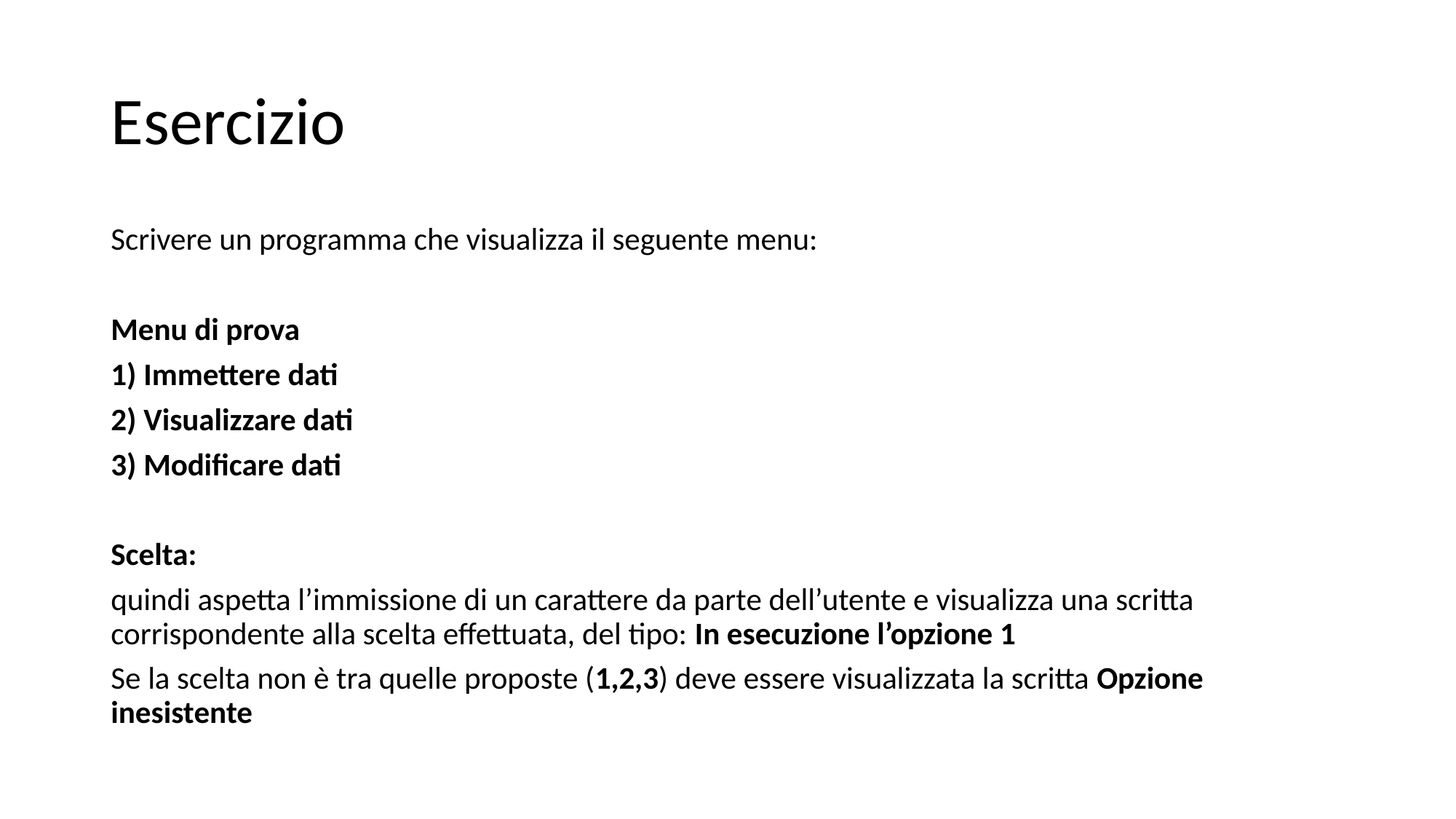

# Esercizio
Scrivere un programma che visualizza il seguente menu:

Menu di prova
1) Immettere dati
2) Visualizzare dati
3) Modificare dati

Scelta:
quindi aspetta l’immissione di un carattere da parte dell’utente e visualizza una scritta corrispondente alla scelta effettuata, del tipo: In esecuzione l’opzione 1
Se la scelta non è tra quelle proposte (1,2,3) deve essere visualizzata la scritta Opzione inesistente